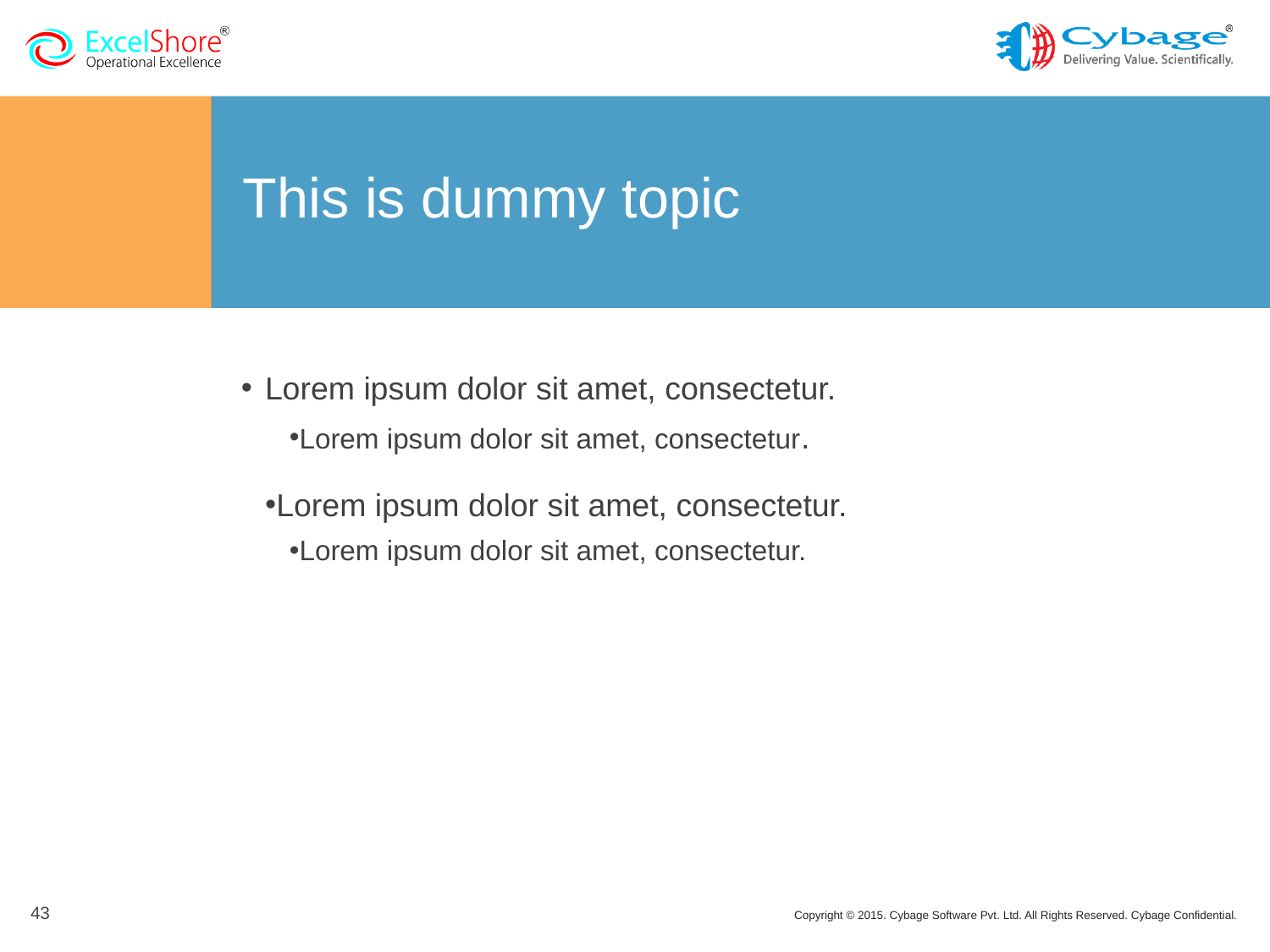

# This is dummy topic
Lorem ipsum dolor sit amet, consectetur.
Lorem ipsum dolor sit amet, consectetur.
Lorem ipsum dolor sit amet, consectetur.
Lorem ipsum dolor sit amet, consectetur.

43